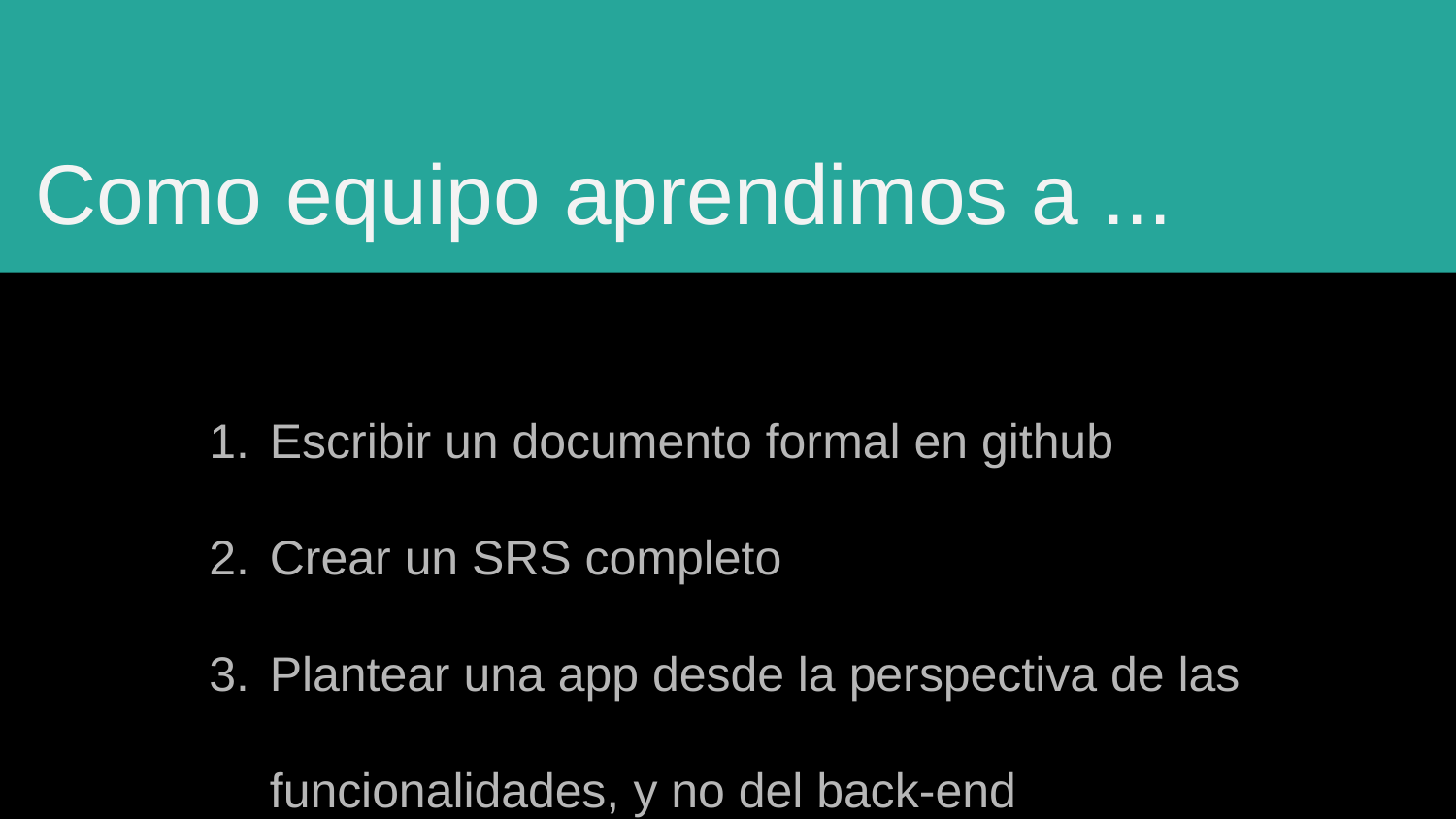

# Como equipo aprendimos a ...
Escribir un documento formal en github
Crear un SRS completo
Plantear una app desde la perspectiva de las funcionalidades, y no del back-end